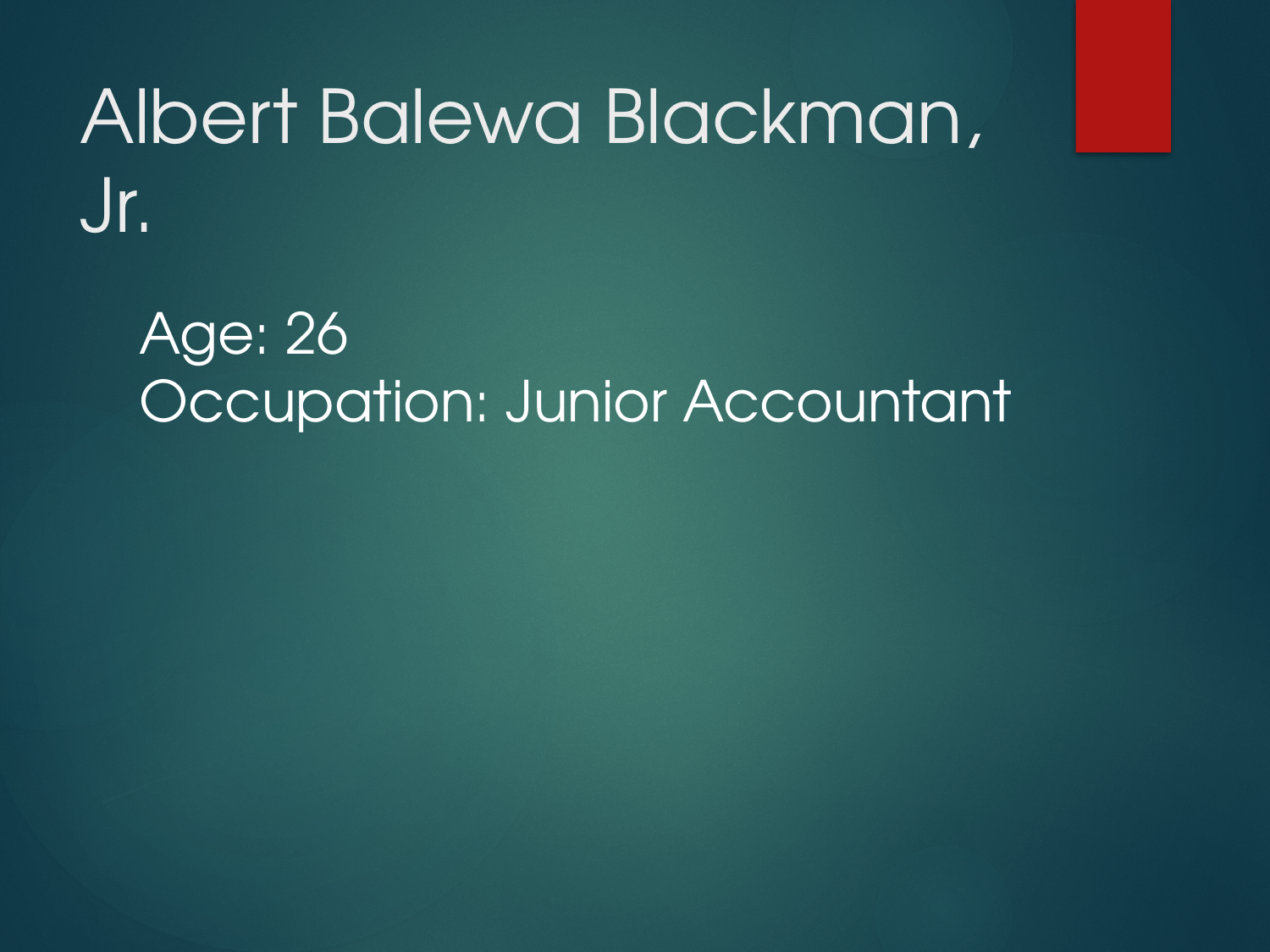

# Albert Balewa Blackman, Jr.

Age: 26
Occupation: Junior Accountant